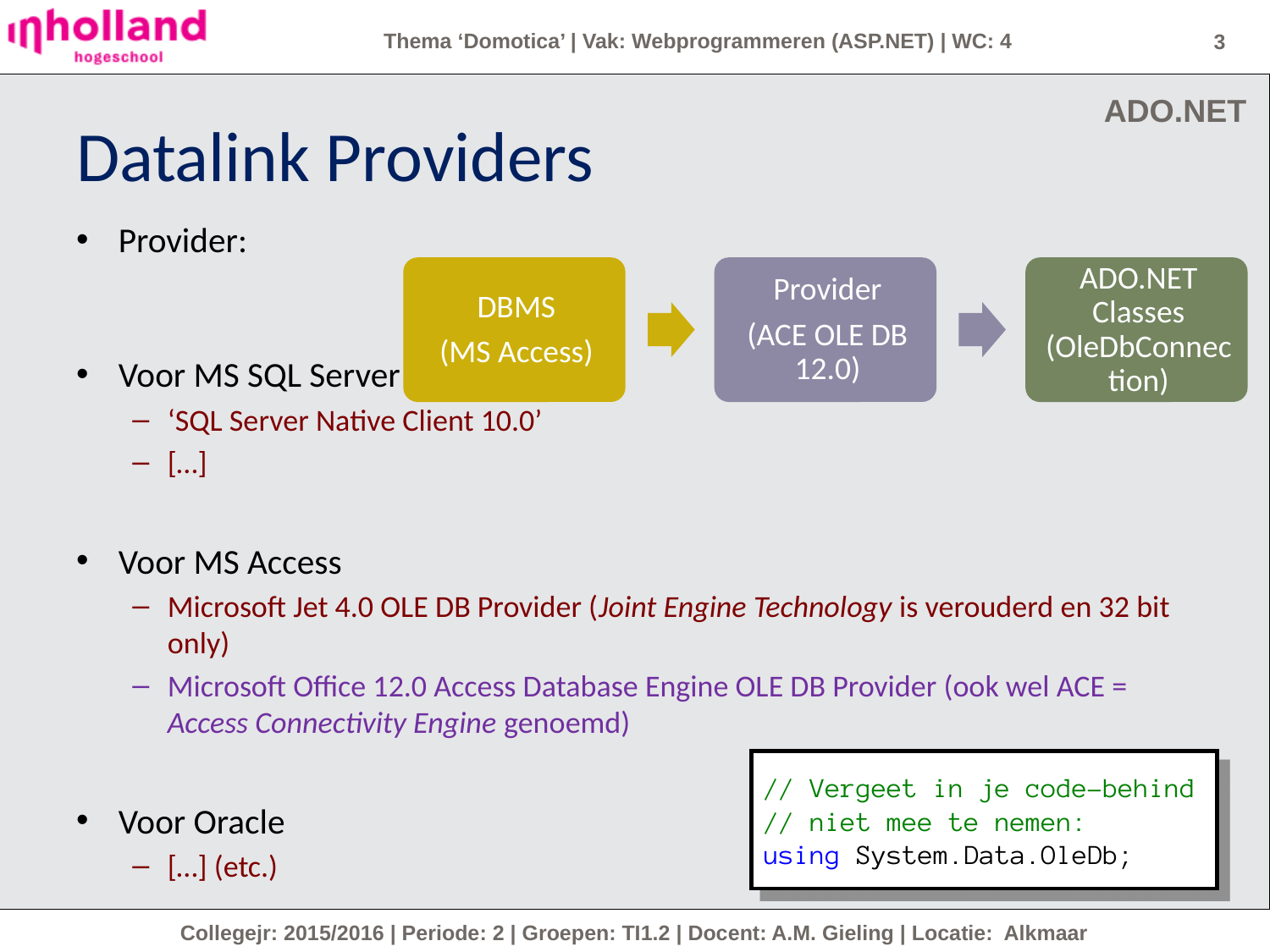

3
ADO.NET
# Datalink Providers
Provider:

Voor MS SQL Server
‘SQL Server Native Client 10.0’
[…]

Voor MS Access
Microsoft Jet 4.0 OLE DB Provider (Joint Engine Technology is verouderd en 32 bit only)
Microsoft Office 12.0 Access Database Engine OLE DB Provider (ook wel ACE = Access Connectivity Engine genoemd)

Voor Oracle
[…] (etc.)
DBMS
(MS Access)

Provider
(ACE OLE DB 12.0)

ADO.NET Classes (OleDbConnection)
// Vergeet in je code-behind
// niet mee te nemen:
using System.Data.OleDb;